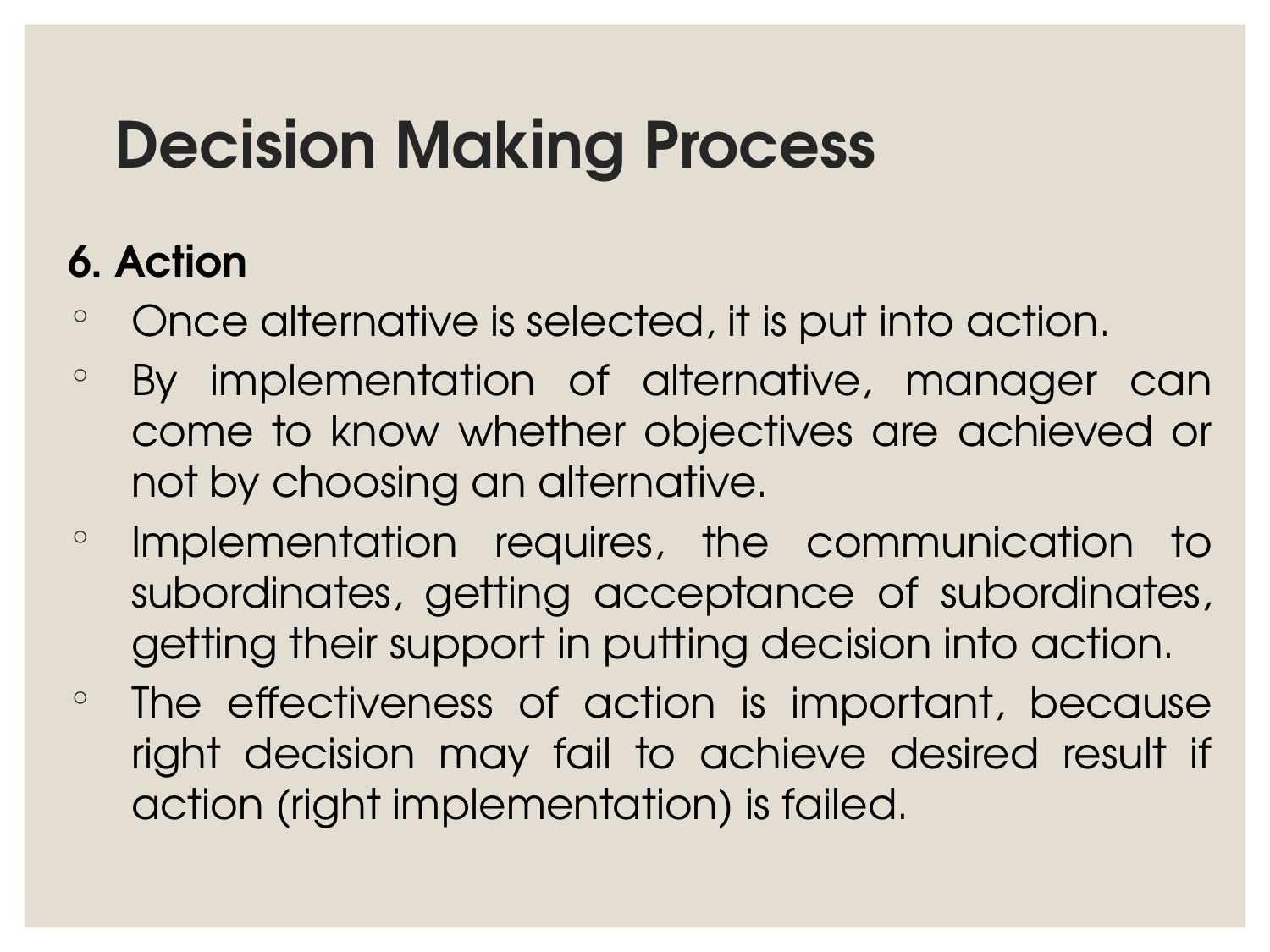

# Decision Making Process
6. Action
Once alternative is selected, it is put into action.
By implementation of alternative, manager can come to know whether objectives are achieved or not by choosing an alternative.
Implementation requires, the communication to subordinates, getting acceptance of subordinates, getting their support in putting decision into action.
The effectiveness of action is important, because right decision may fail to achieve desired result if action (right implementation) is failed.